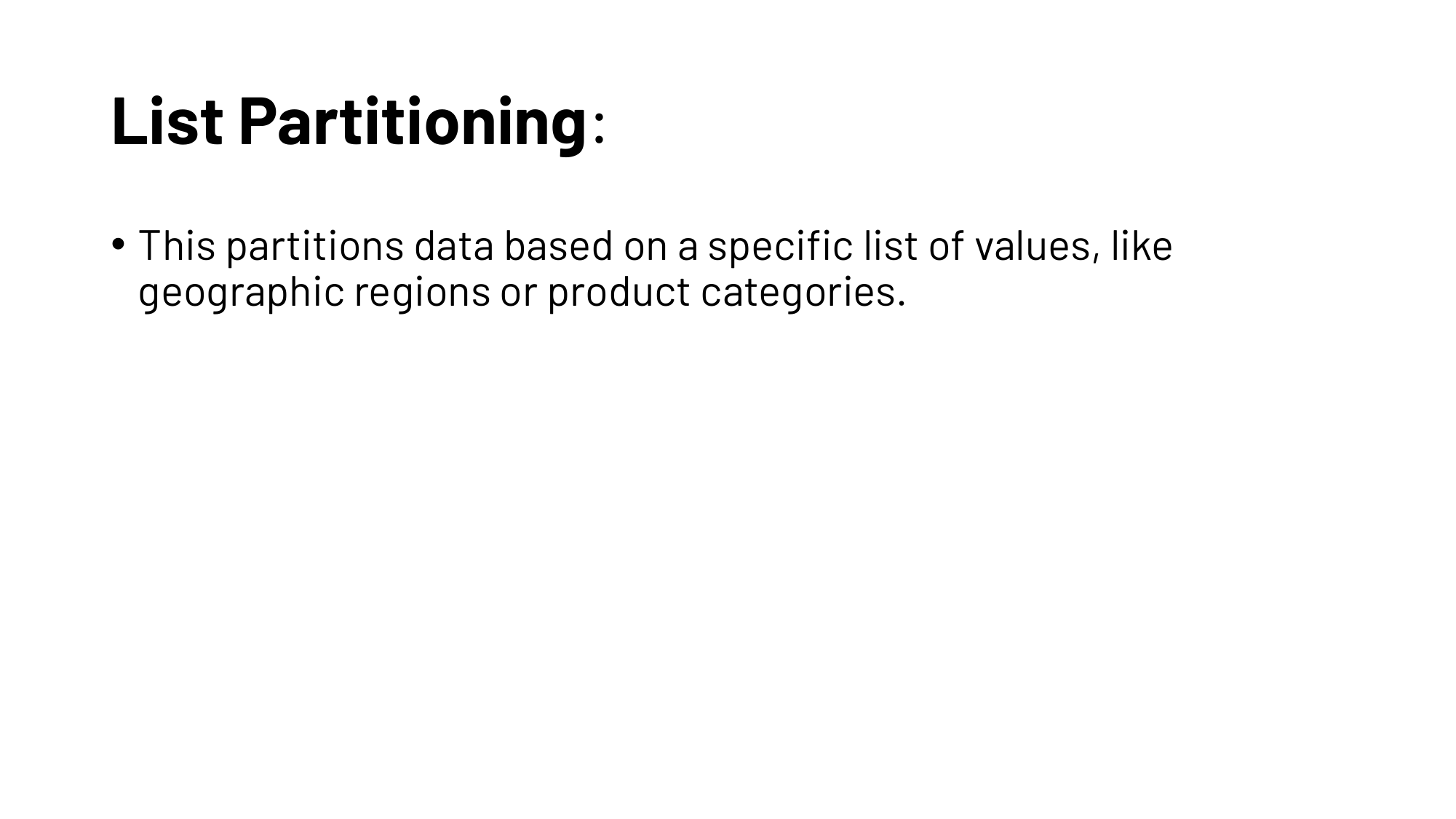

# List Partitioning:
This partitions data based on a specific list of values, like geographic regions or product categories.